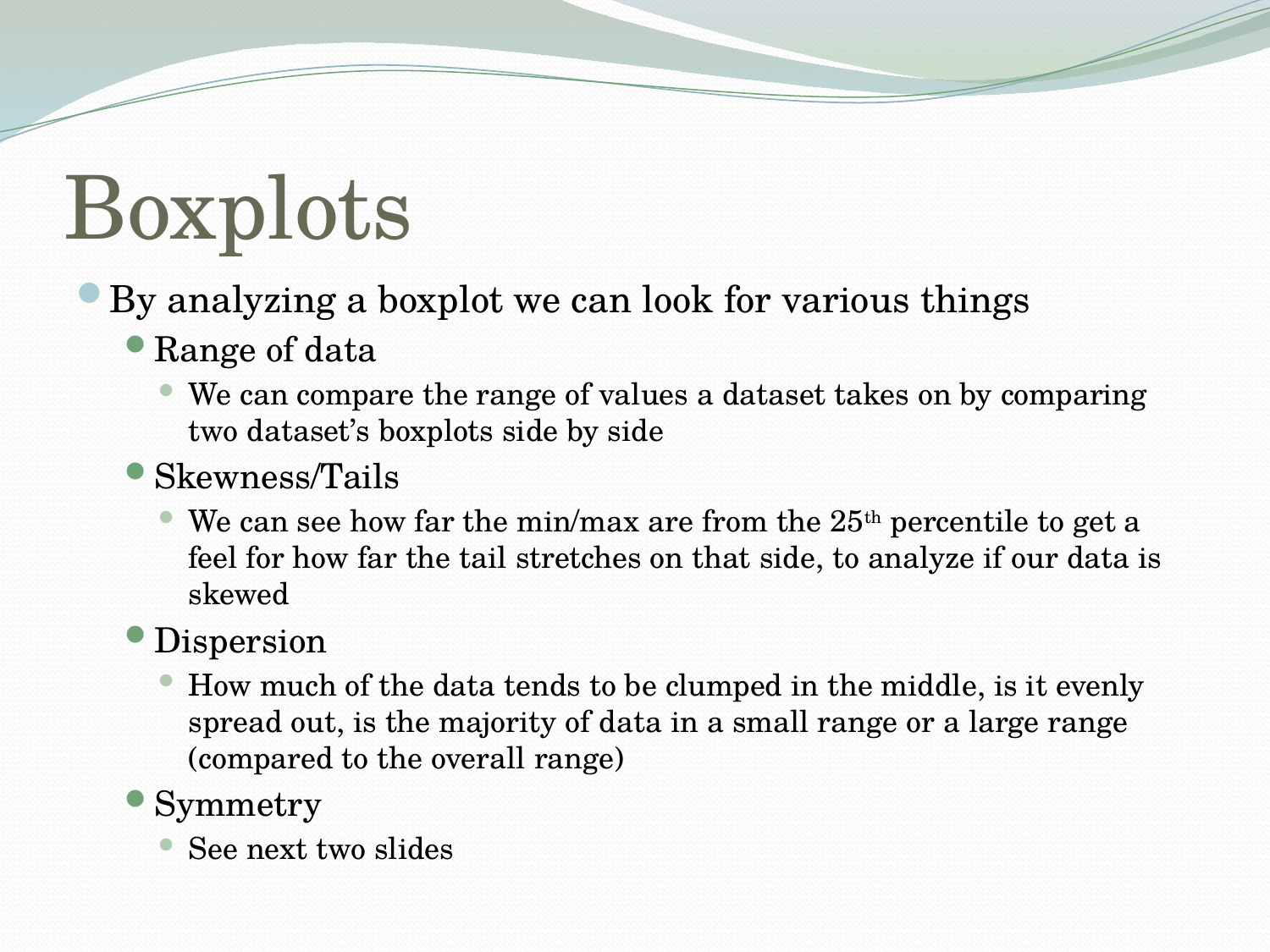

# Boxplots
By analyzing a boxplot we can look for various things
Range of data
We can compare the range of values a dataset takes on by comparing two dataset’s boxplots side by side
Skewness/Tails
We can see how far the min/max are from the 25th percentile to get a feel for how far the tail stretches on that side, to analyze if our data is skewed
Dispersion
How much of the data tends to be clumped in the middle, is it evenly spread out, is the majority of data in a small range or a large range (compared to the overall range)
Symmetry
See next two slides